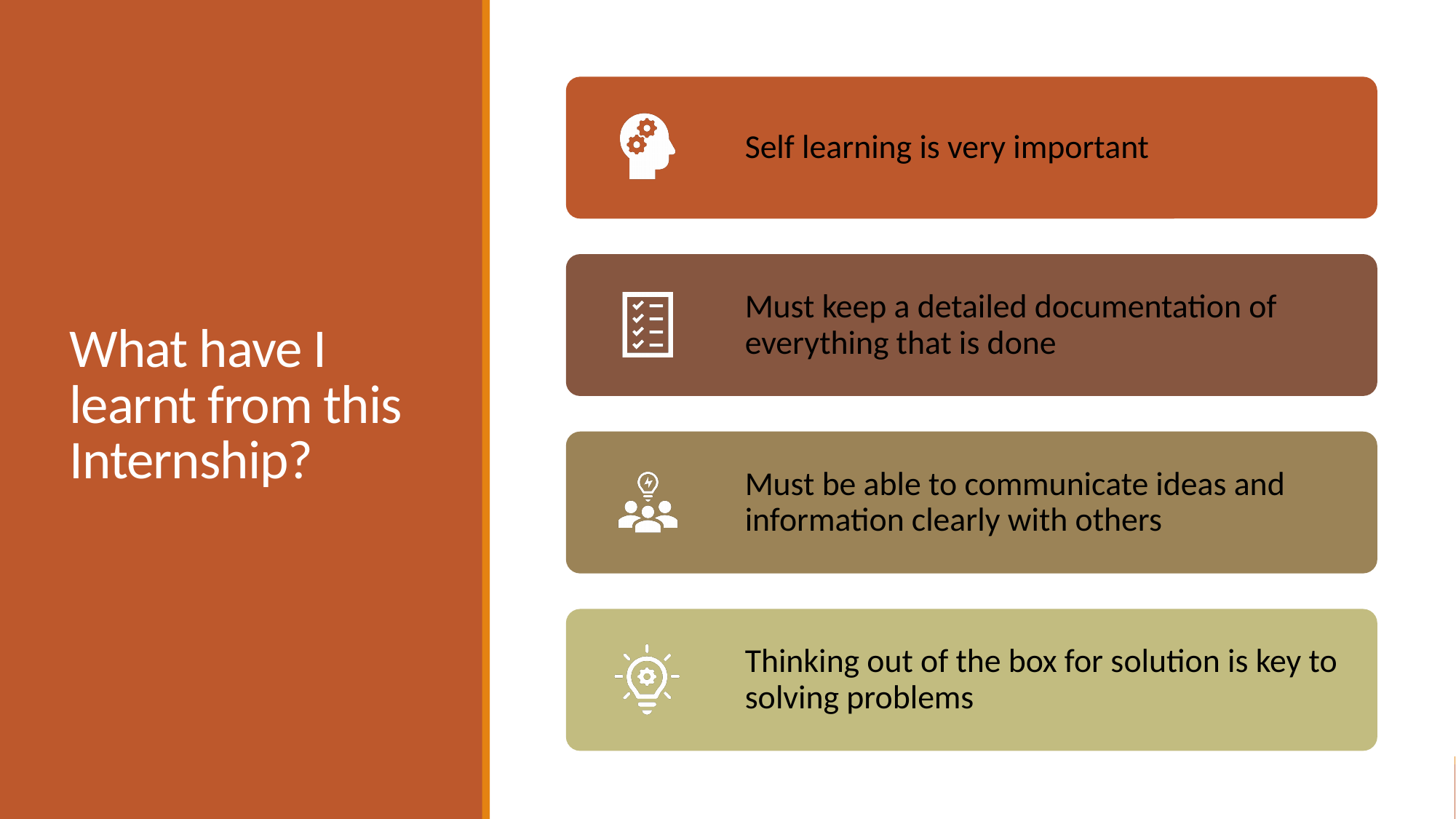

# What have I learnt from this Internship?
Self learning is very important
Must keep a detailed documentation of everything that is done
Must be able to communicate ideas and information clearly with others
Thinking out of the box for solution is key to solving problems